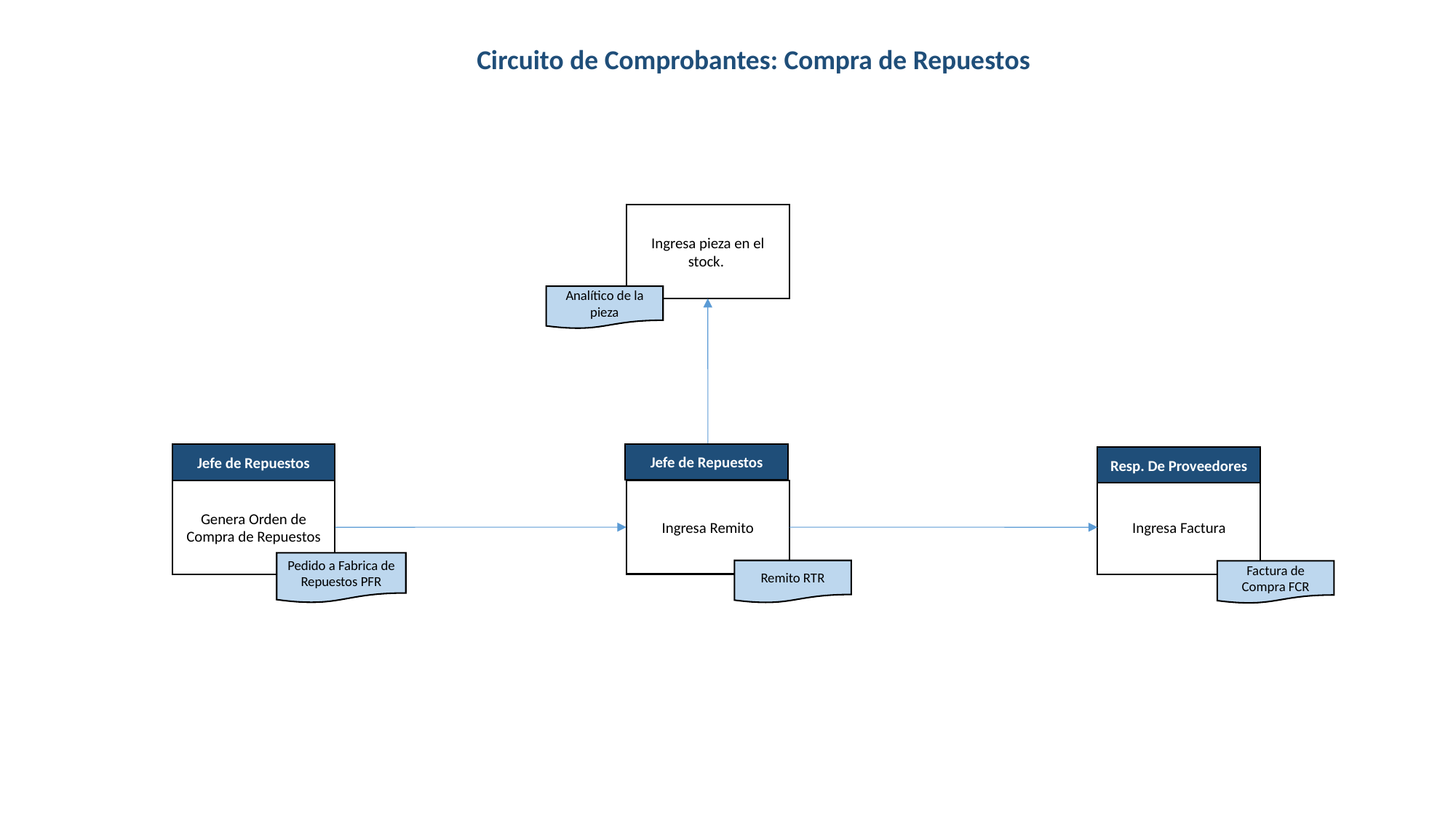

Circuito de Comprobantes: Compra de Repuestos
Ingresa pieza en el stock.
Analítico de la pieza
Jefe de Repuestos
Jefe de Repuestos
Resp. De Proveedores
Ingresa Remito
Genera Orden de Compra de Repuestos
Ingresa Factura
Pedido a Fabrica de Repuestos PFR
Remito RTR
Factura de Compra FCR